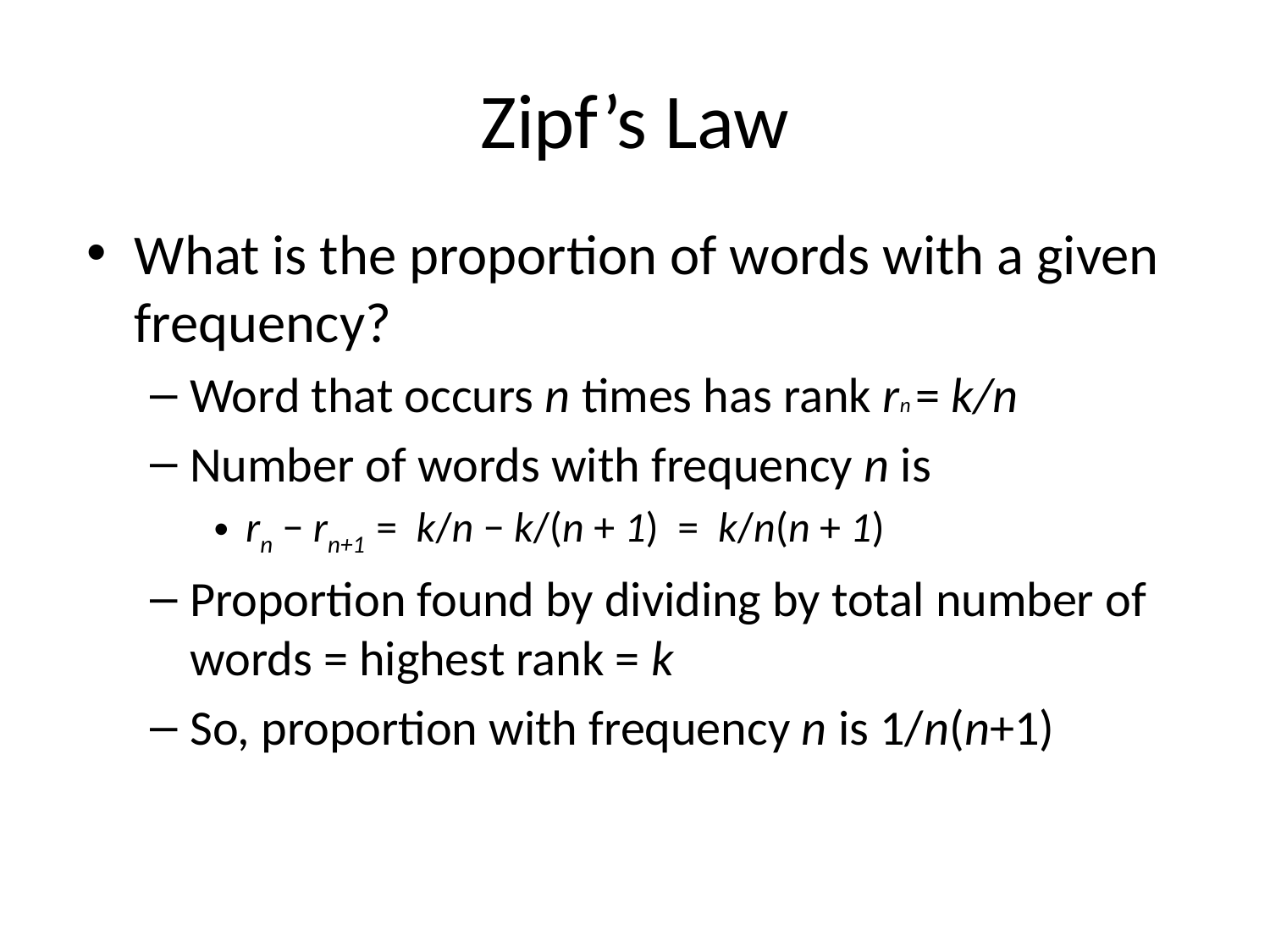

# Zipf’s Law
What is the proportion of words with a given frequency?
Word that occurs n times has rank rn = k/n
Number of words with frequency n is
rn − rn+1  =  k/n − k/(n + 1)  =  k/n(n + 1)
Proportion found by dividing by total number of words = highest rank = k
So, proportion with frequency n is 1/n(n+1)